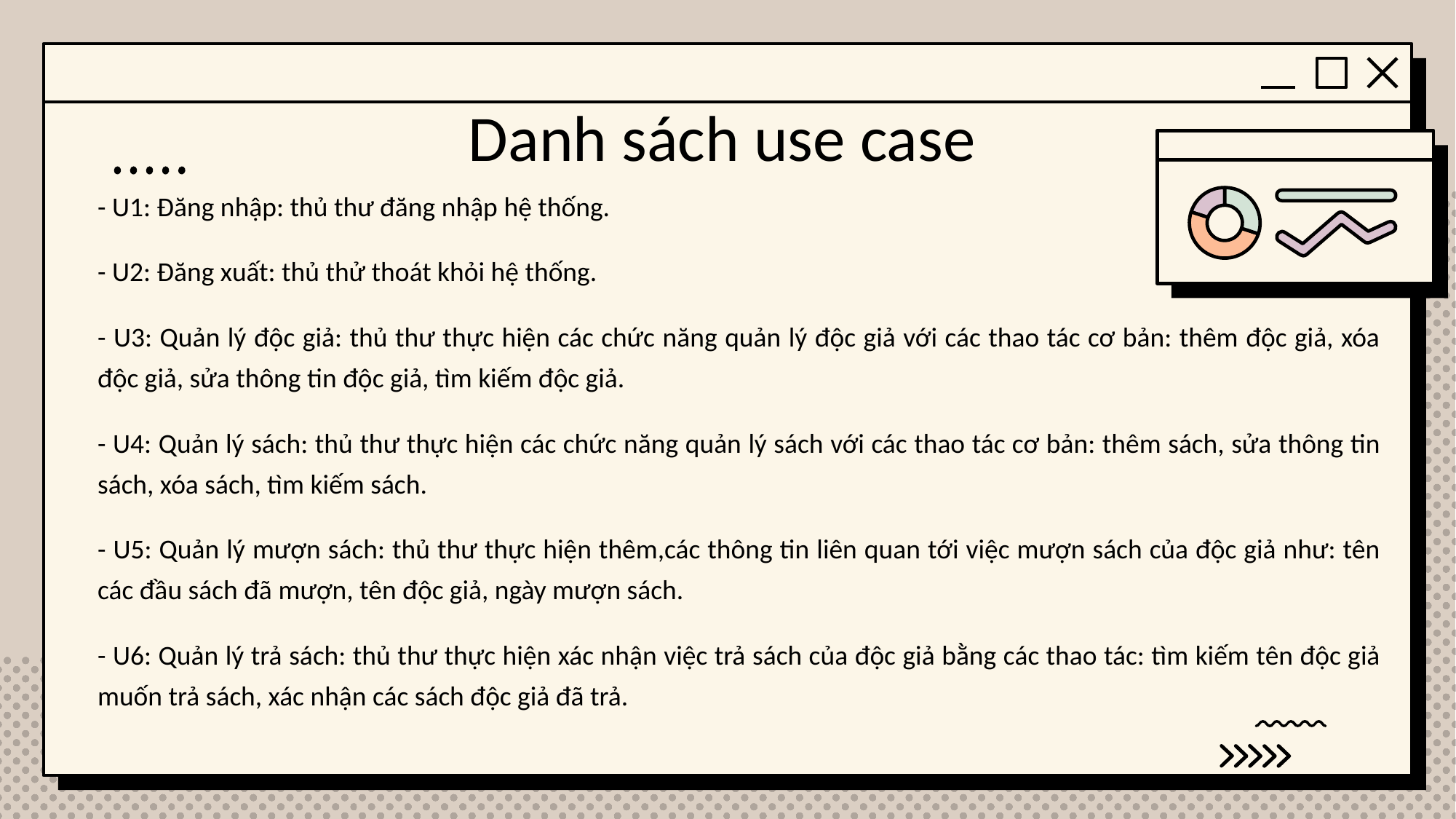

# Danh sách use case

- U1: Đăng nhập: thủ thư đăng nhập hệ thống.
- U2: Đăng xuất: thủ thử thoát khỏi hệ thống.
- U3: Quản lý độc giả: thủ thư thực hiện các chức năng quản lý độc giả với các thao tác cơ bản: thêm độc giả, xóa độc giả, sửa thông tin độc giả, tìm kiếm độc giả.
- U4: Quản lý sách: thủ thư thực hiện các chức năng quản lý sách với các thao tác cơ bản: thêm sách, sửa thông tin sách, xóa sách, tìm kiếm sách.
- U5: Quản lý mượn sách: thủ thư thực hiện thêm,các thông tin liên quan tới việc mượn sách của độc giả như: tên các đầu sách đã mượn, tên độc giả, ngày mượn sách.
- U6: Quản lý trả sách: thủ thư thực hiện xác nhận việc trả sách của độc giả bằng các thao tác: tìm kiếm tên độc giả muốn trả sách, xác nhận các sách độc giả đã trả.